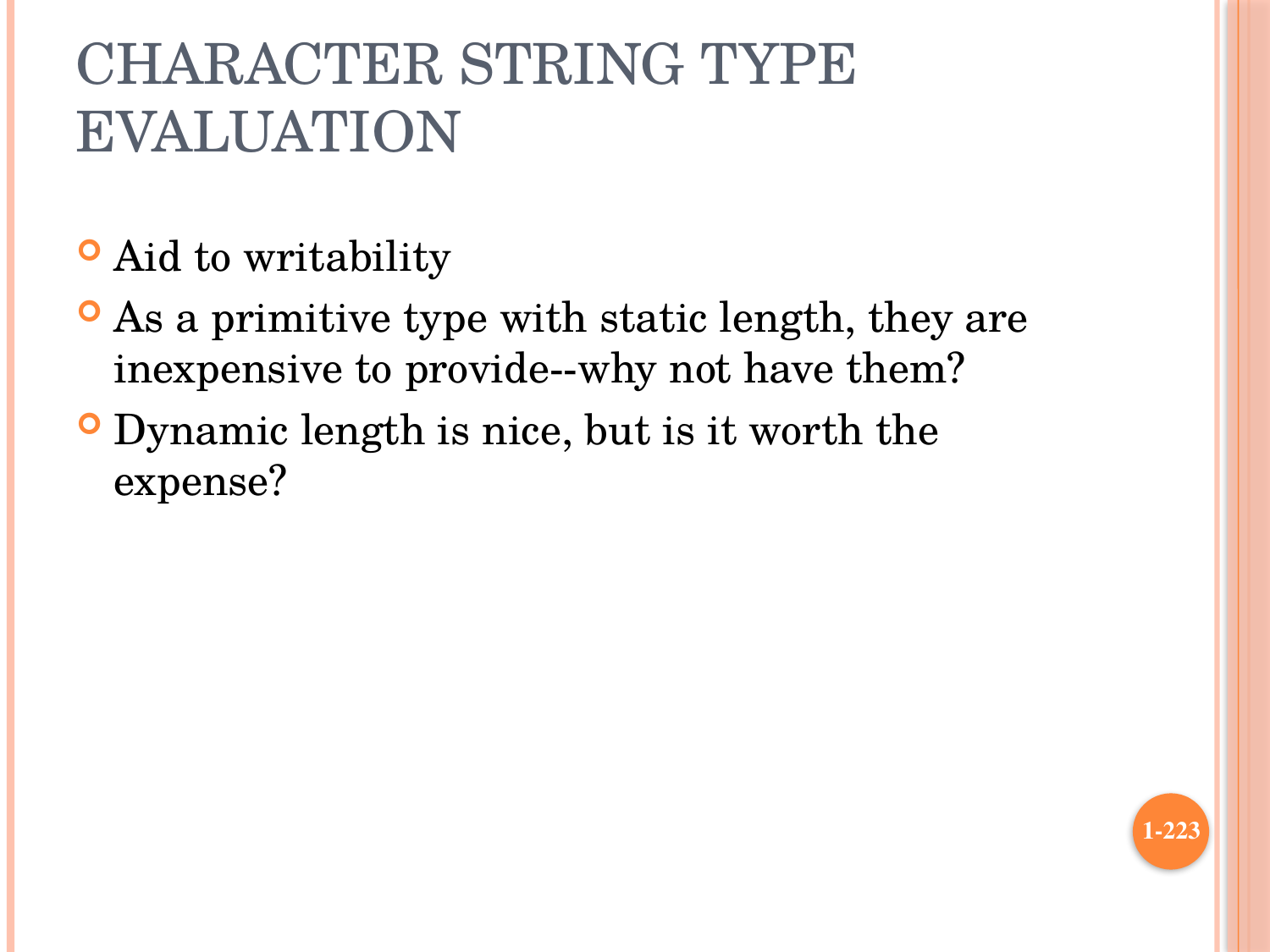

# Character String Type Evaluation
Aid to writability
As a primitive type with static length, they are inexpensive to provide--why not have them?
Dynamic length is nice, but is it worth the expense?
1-223